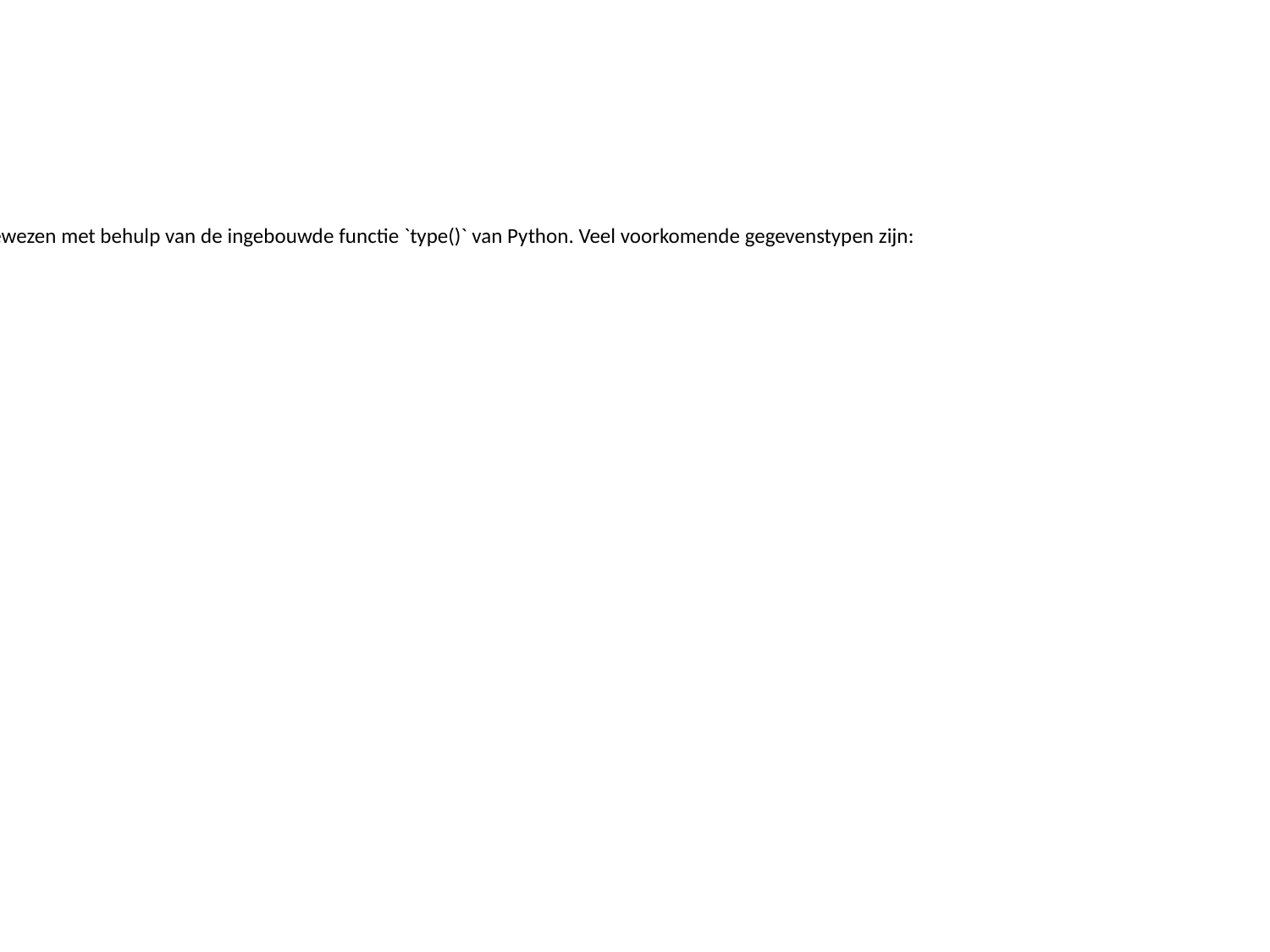

Info:
## Variabel type bepalen met `type()`
U kunt controleren welk type object aan een variabele is toegewezen met behulp van de ingebouwde functie `type()` van Python. Veel voorkomende gegevenstypen zijn:
* **int** (voor integer)
* **float**
* **str** (voor string)
* **list**
* **tuple**
* **dict** (voor dictionary)
* **set**
* **bool** (voor Boolean True/False)